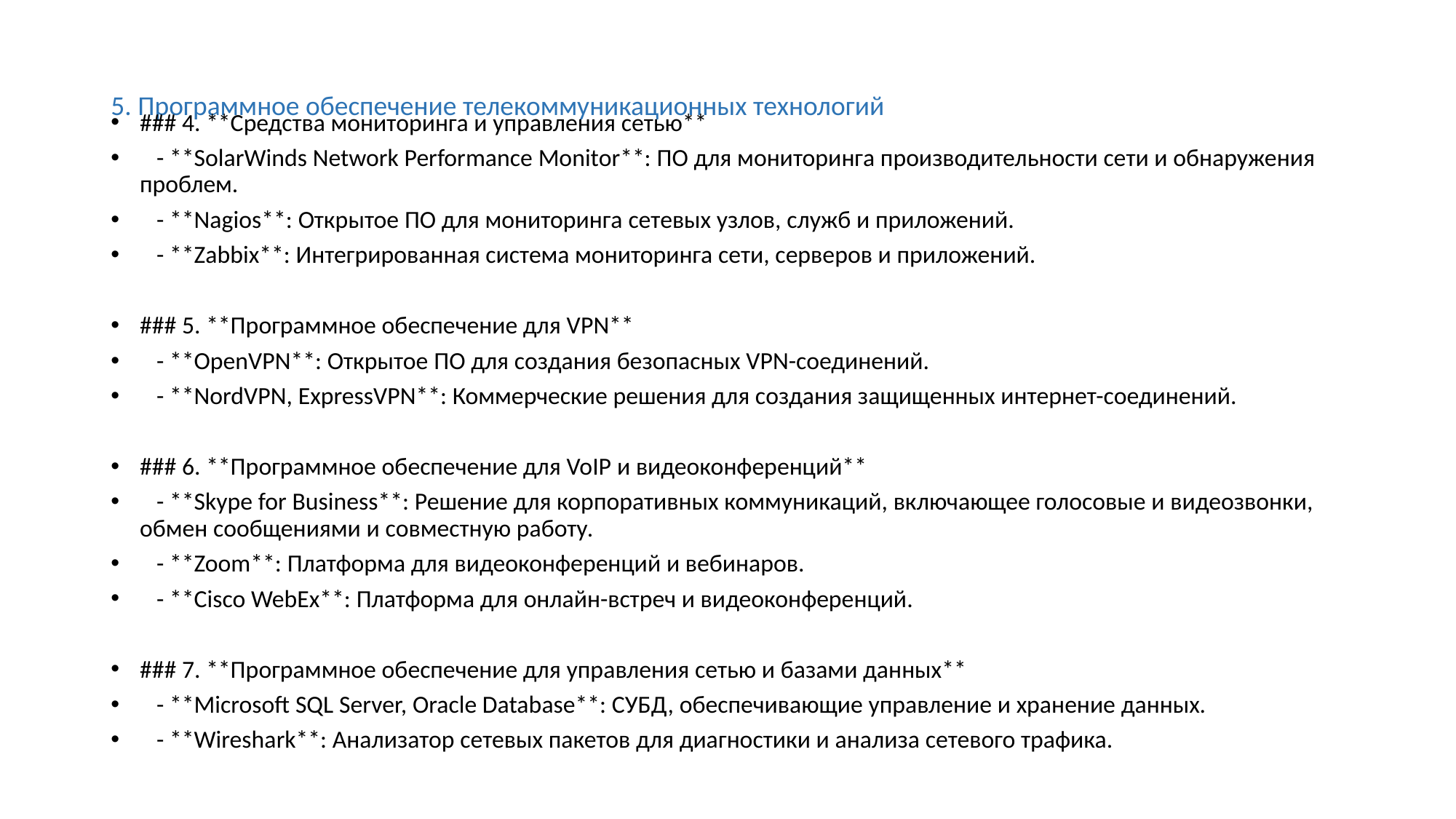

# 5. Программное обеспечение телекоммуникационных технологий
### 4. **Средства мониторинга и управления сетью**
   - **SolarWinds Network Performance Monitor**: ПО для мониторинга производительности сети и обнаружения проблем.
   - **Nagios**: Открытое ПО для мониторинга сетевых узлов, служб и приложений.
   - **Zabbix**: Интегрированная система мониторинга сети, серверов и приложений.

### 5. **Программное обеспечение для VPN**
   - **OpenVPN**: Открытое ПО для создания безопасных VPN-соединений.
   - **NordVPN, ExpressVPN**: Коммерческие решения для создания защищенных интернет-соединений.

### 6. **Программное обеспечение для VoIP и видеоконференций**
   - **Skype for Business**: Решение для корпоративных коммуникаций, включающее голосовые и видеозвонки, обмен сообщениями и совместную работу.
   - **Zoom**: Платформа для видеоконференций и вебинаров.
   - **Cisco WebEx**: Платформа для онлайн-встреч и видеоконференций.

### 7. **Программное обеспечение для управления сетью и базами данных**
   - **Microsoft SQL Server, Oracle Database**: СУБД, обеспечивающие управление и хранение данных.
   - **Wireshark**: Анализатор сетевых пакетов для диагностики и анализа сетевого трафика.